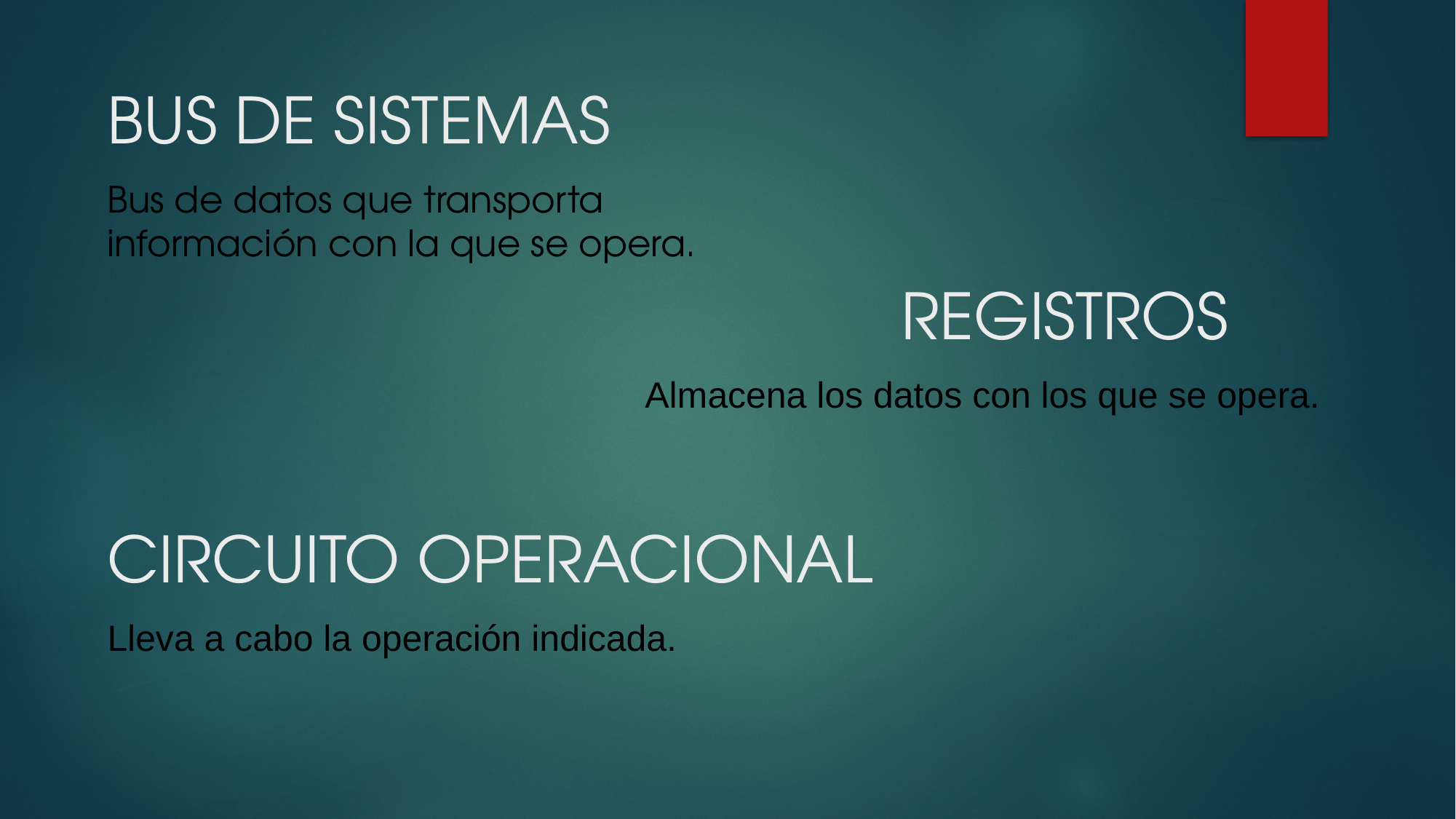

BUS DE SISTEMAS
Bus de datos que transporta información con la que se opera.
REGISTROS
Almacena los datos con los que se opera.
CIRCUITO OPERACIONAL
Lleva a cabo la operación indicada.